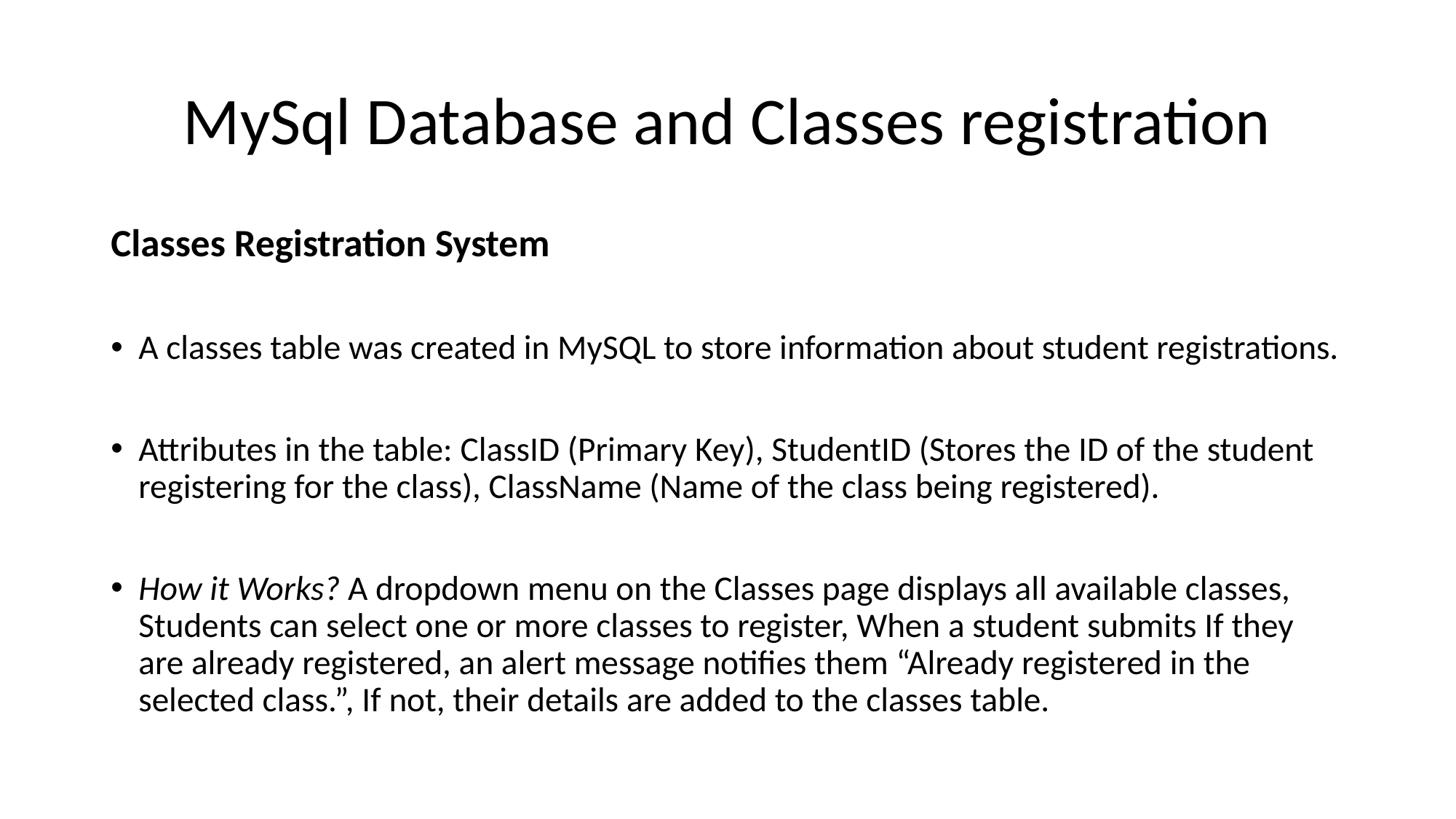

# MySql Database and Classes registration
Classes Registration System

A classes table was created in MySQL to store information about student registrations.

Attributes in the table: ClassID (Primary Key), StudentID (Stores the ID of the student registering for the class), ClassName (Name of the class being registered).

How it Works? A dropdown menu on the Classes page displays all available classes, Students can select one or more classes to register, When a student submits If they are already registered, an alert message notifies them “Already registered in the selected class.”, If not, their details are added to the classes table.